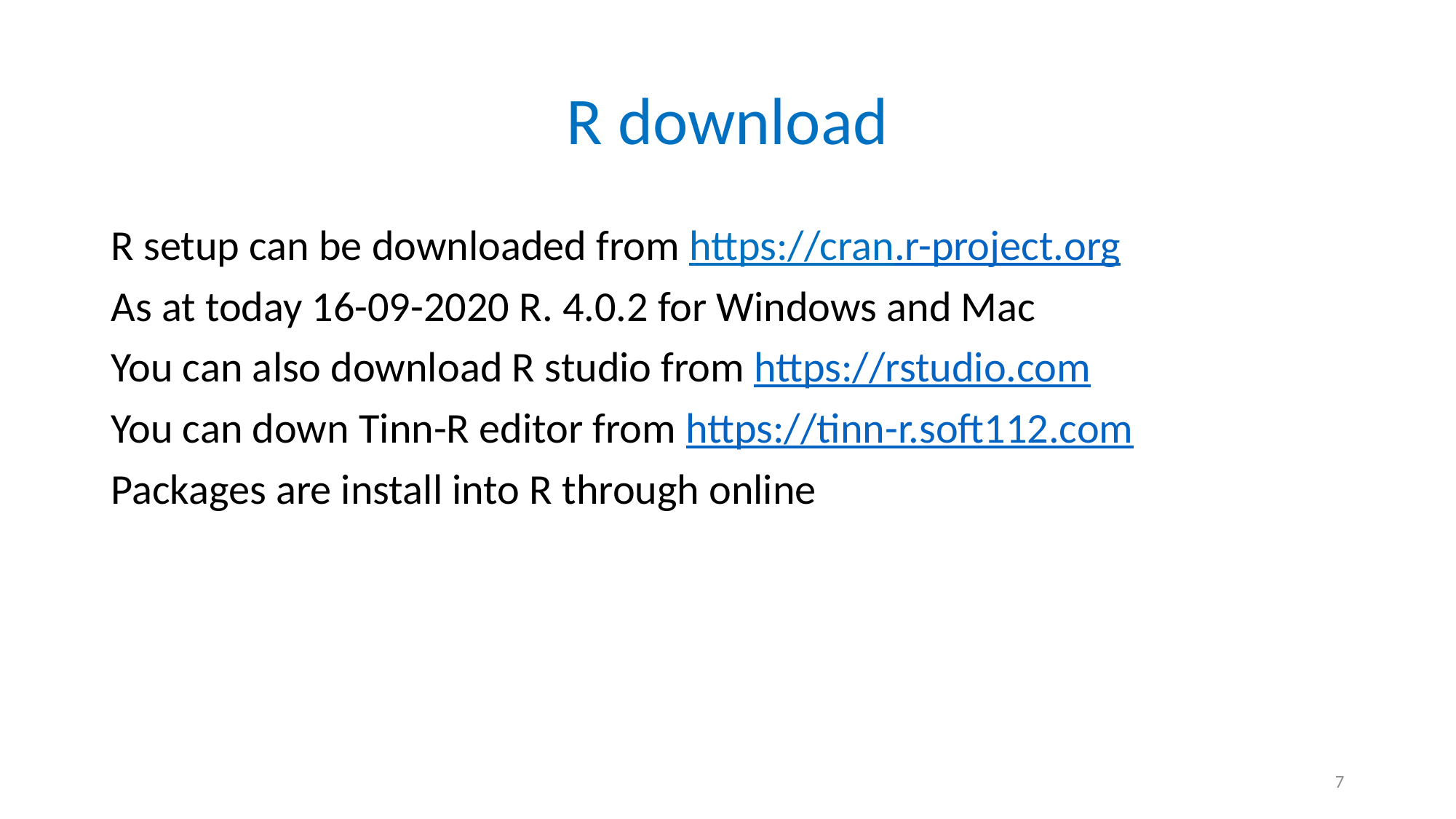

# R download
R setup can be downloaded from https://cran.r-project.org
As at today 16-09-2020 R. 4.0.2 for Windows and Mac
You can also download R studio from https://rstudio.com
You can down Tinn-R editor from https://tinn-r.soft112.com
Packages are install into R through online

7